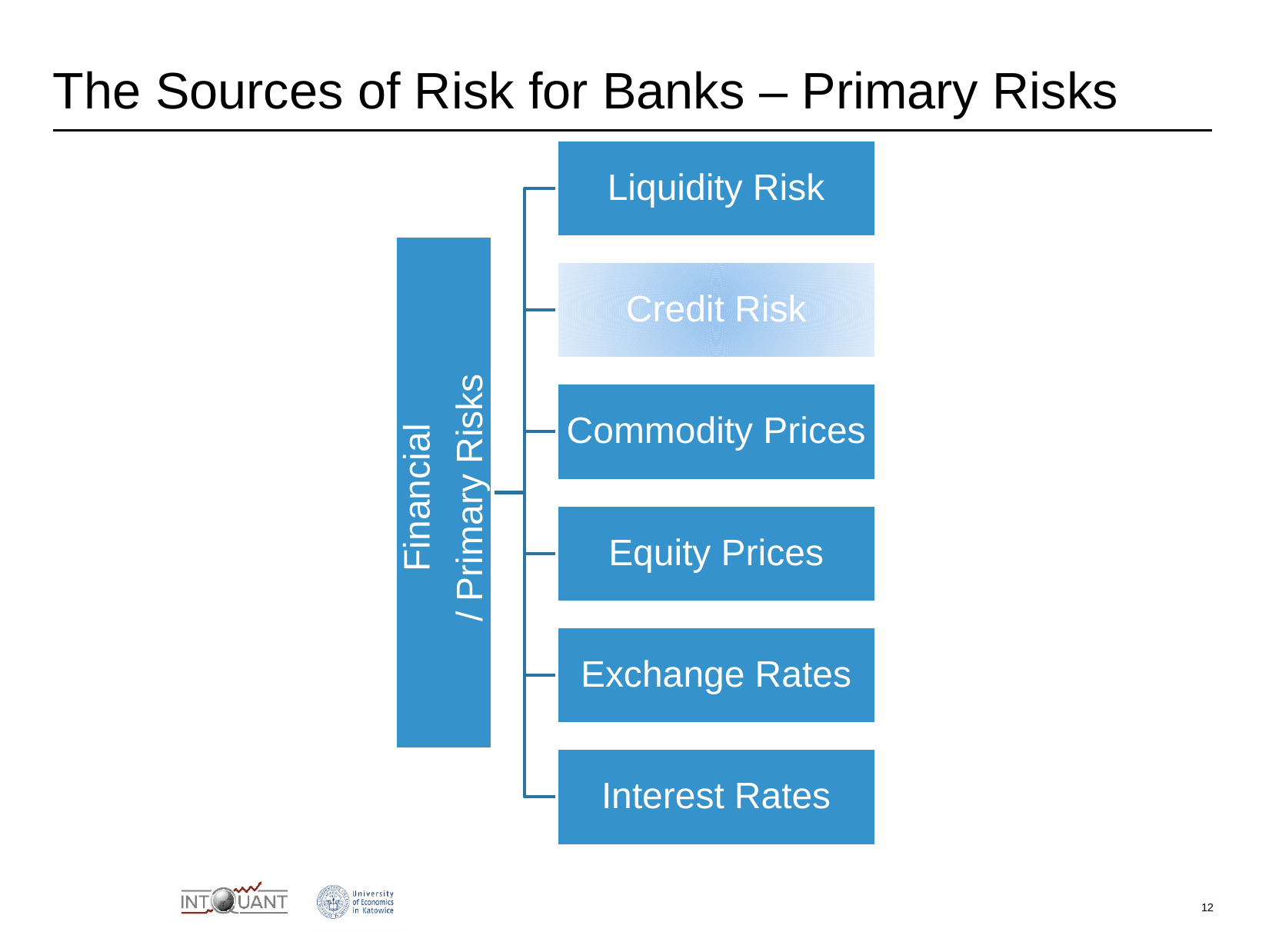

# The Sources of Risk for Banks – Primary Risks

Financial
/ Primary Risks
Liquidity Risk
Credit Risk
Commodity Prices
Equity Prices
Exchange Rates
Interest Rates